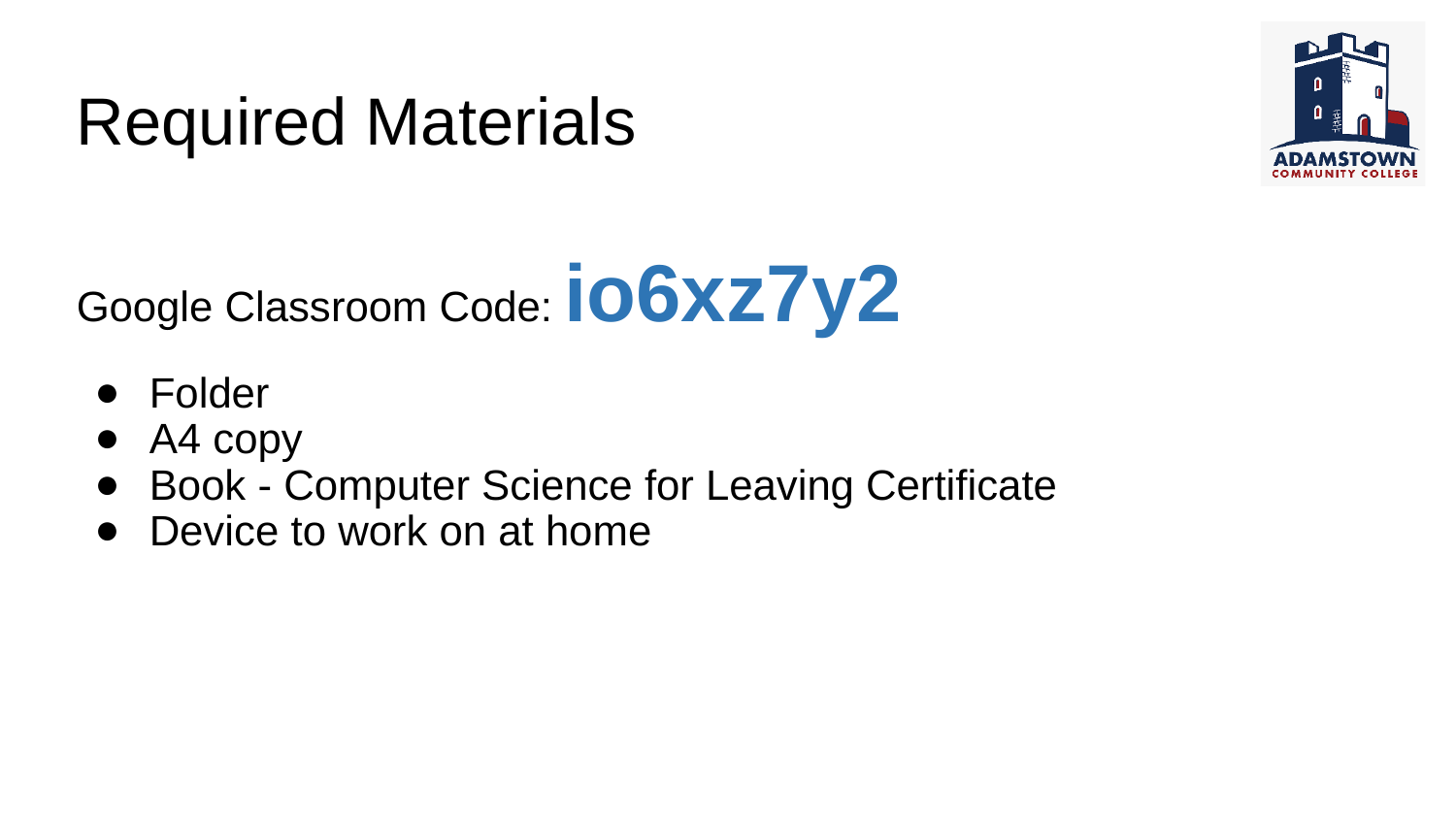

# Required Materials
Google Classroom Code: io6xz7y2
Folder
A4 copy
Book - Computer Science for Leaving Certificate
Device to work on at home